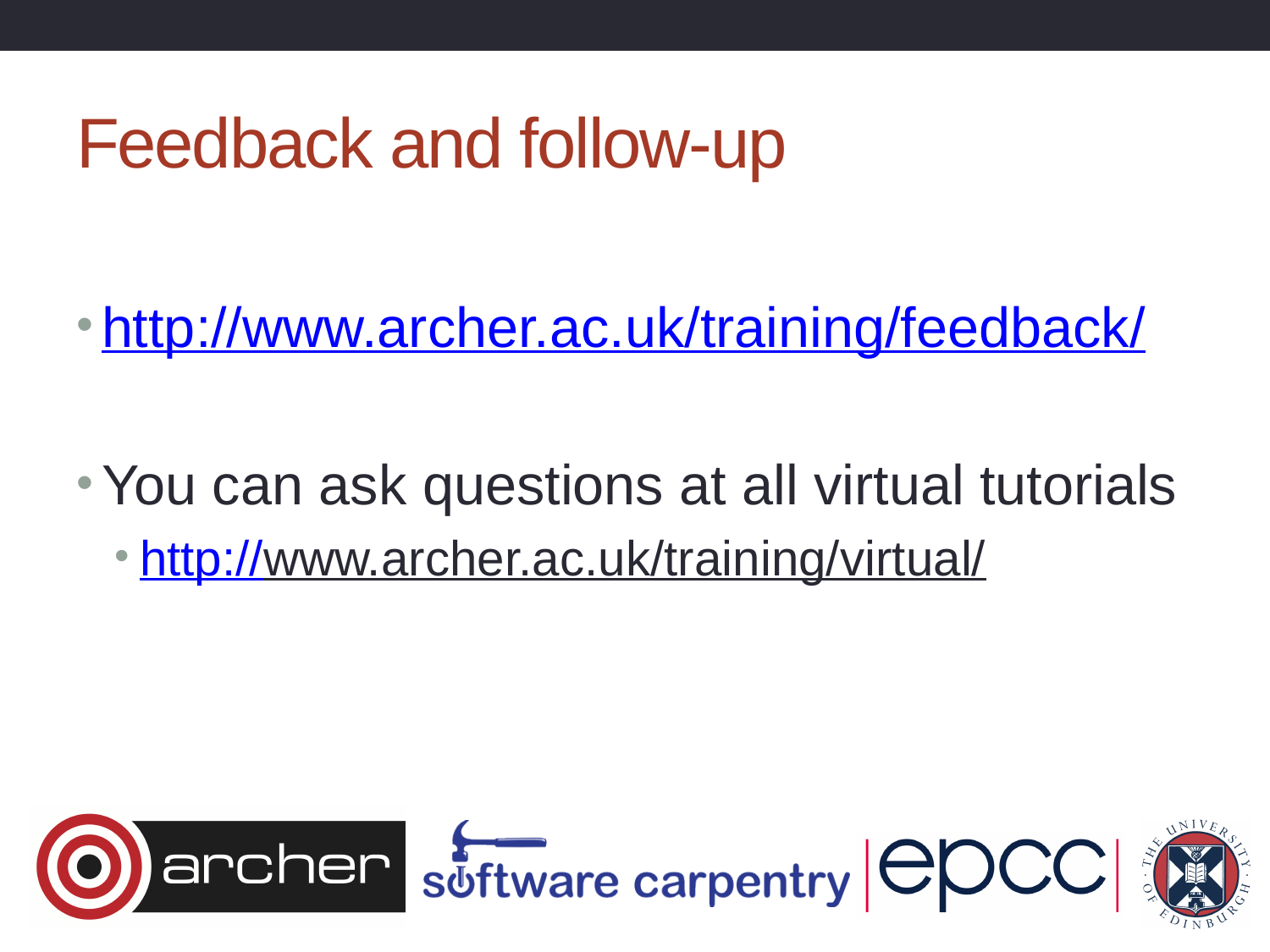

# Feedback and follow-up

http://www.archer.ac.uk/training/feedback/

You can ask questions at all virtual tutorials
http://www.archer.ac.uk/training/virtual/